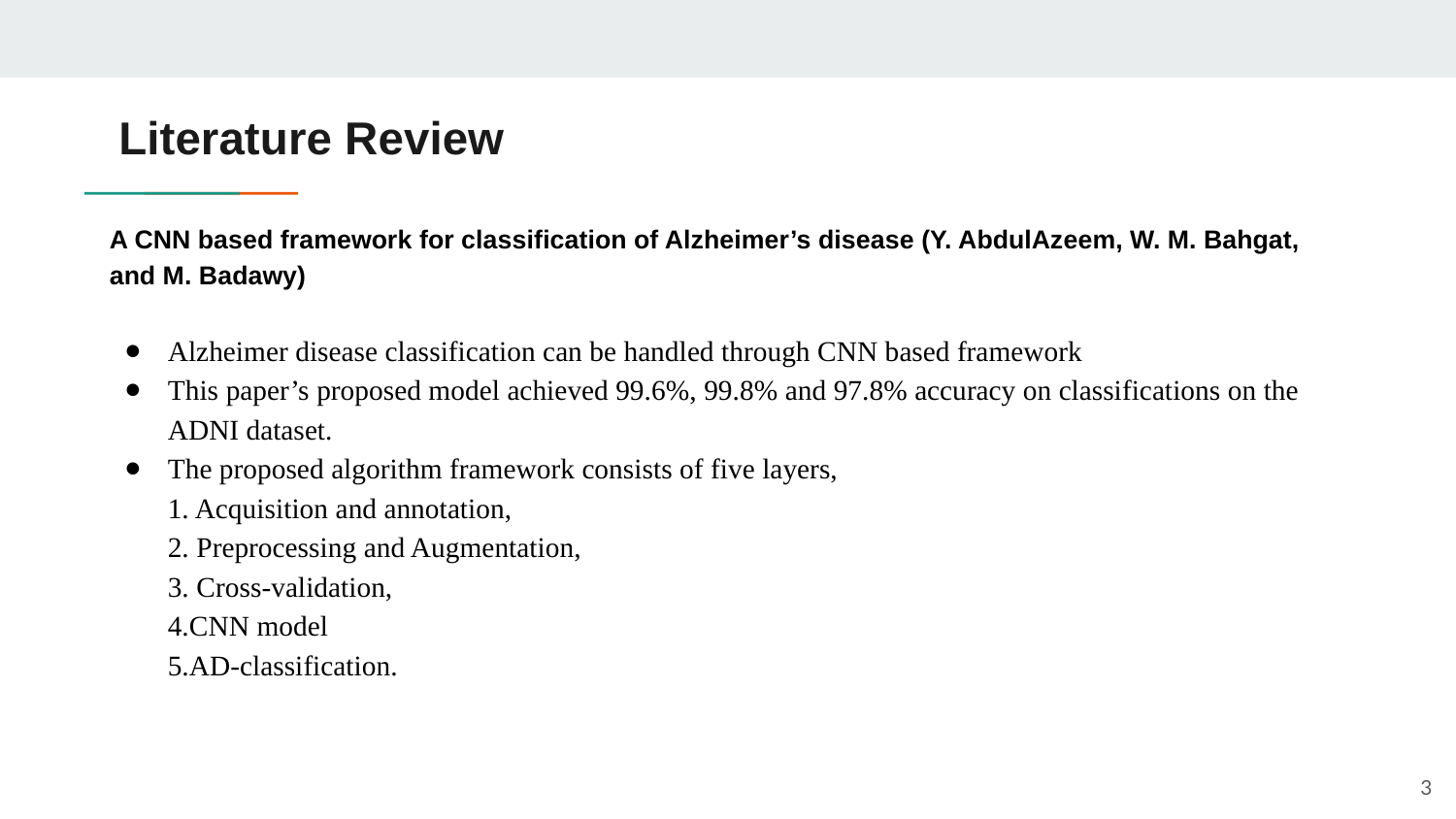

# Literature Review
A CNN based framework for classification of Alzheimer’s disease (Y. AbdulAzeem, W. M. Bahgat, and M. Badawy)

Alzheimer disease classification can be handled through CNN based framework
This paper’s proposed model achieved 99.6%, 99.8% and 97.8% accuracy on classifications on the ADNI dataset.
The proposed algorithm framework consists of five layers,
1. Acquisition and annotation,
2. Preprocessing and Augmentation,
3. Cross-validation,
4.CNN model
5.AD-classification.

3